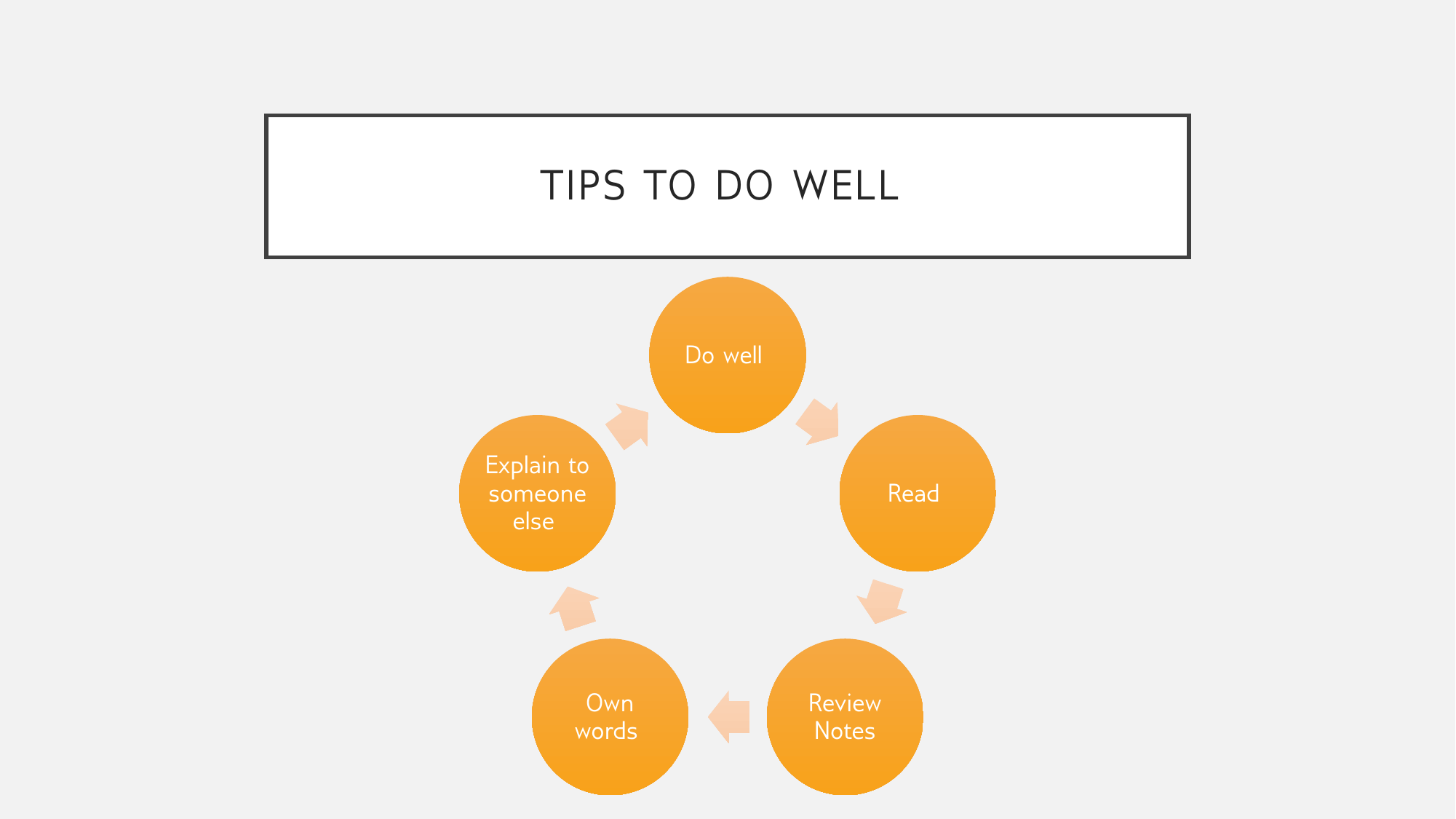

# Tips to Do Well
Do well

Read

Review Notes

Own words

Explain to someone else